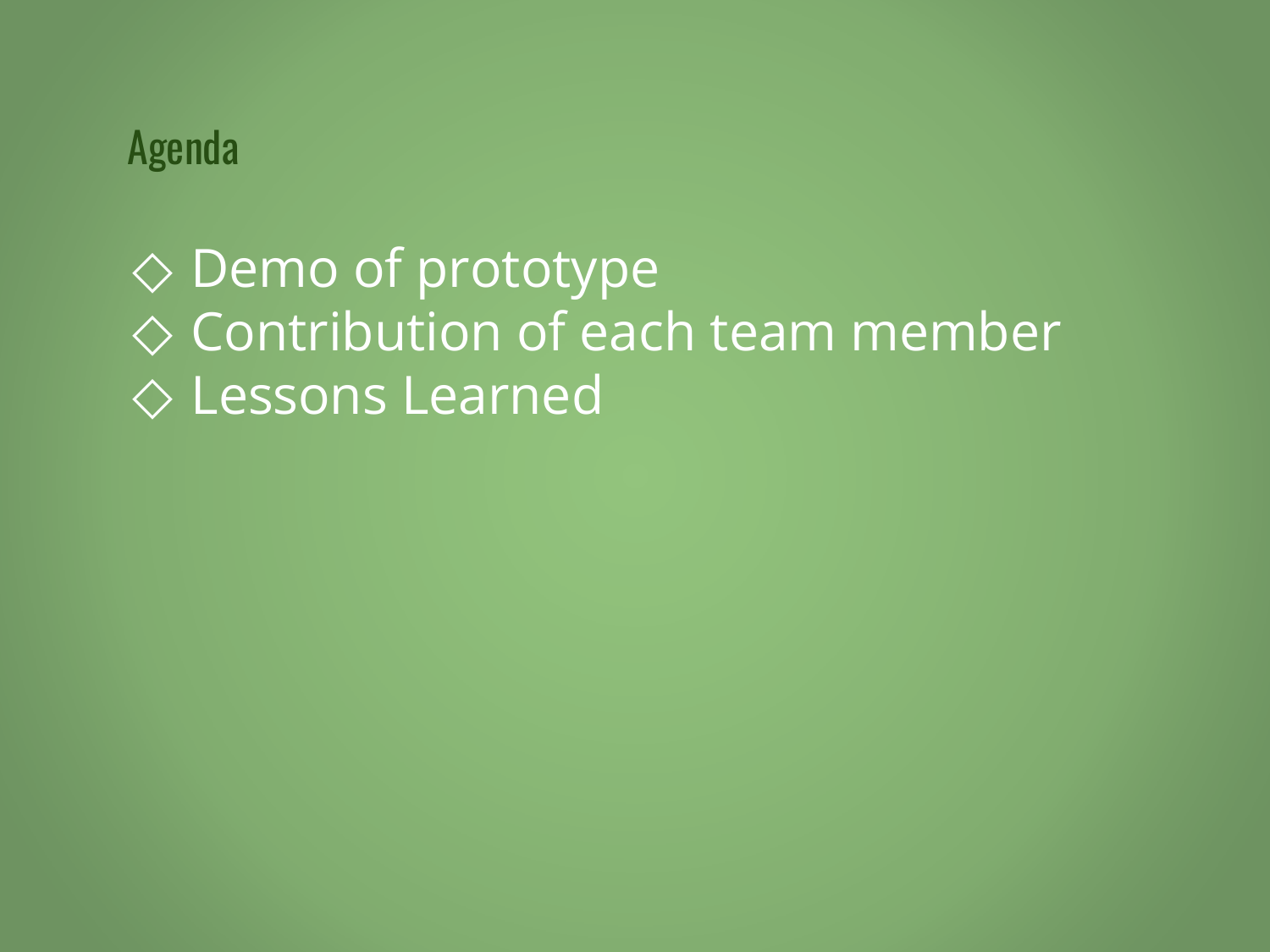

# Agenda
Demo of prototype
Contribution of each team member
Lessons Learned